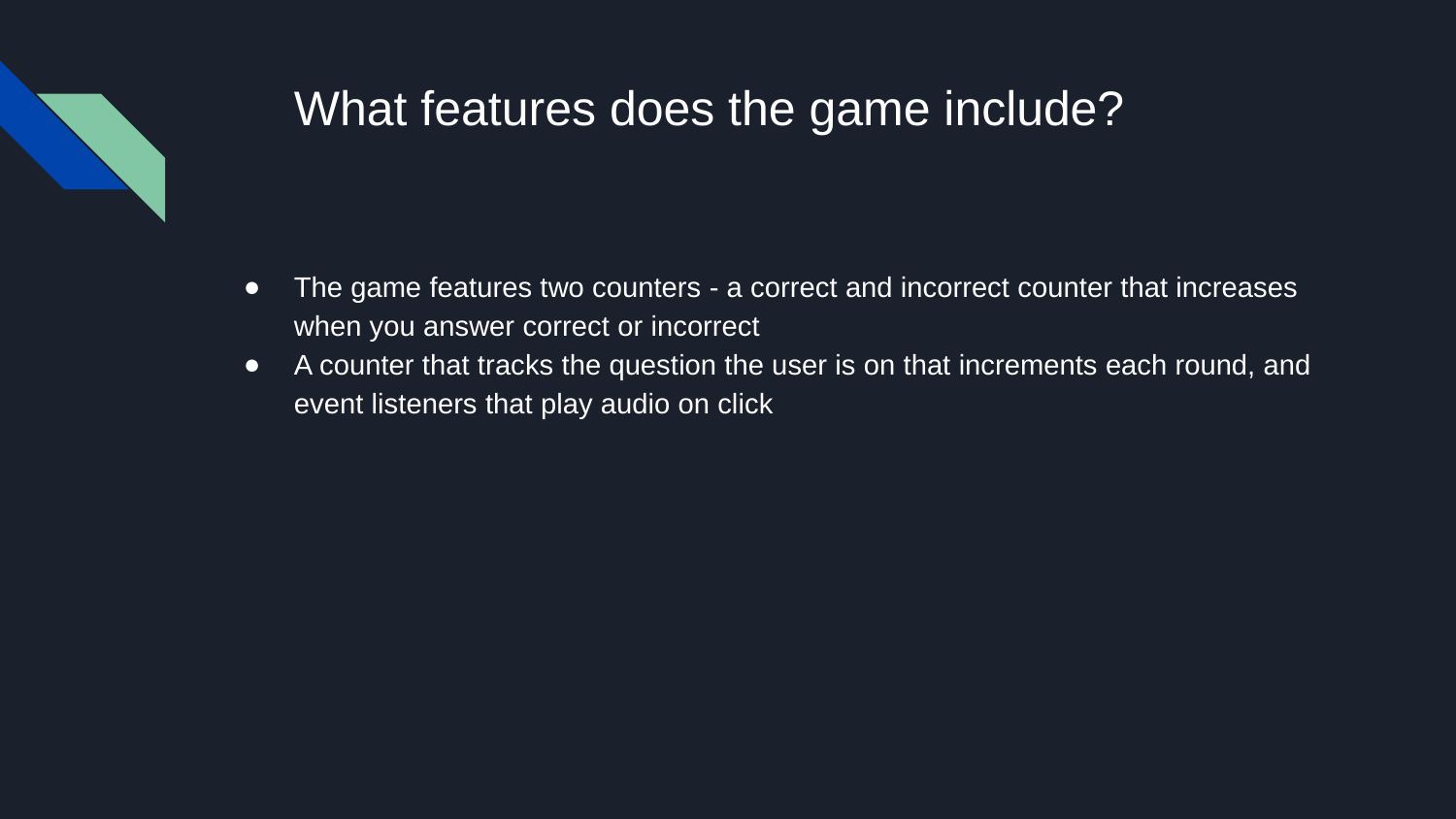

# What features does the game include?
The game features two counters - a correct and incorrect counter that increases when you answer correct or incorrect
A counter that tracks the question the user is on that increments each round, and event listeners that play audio on click